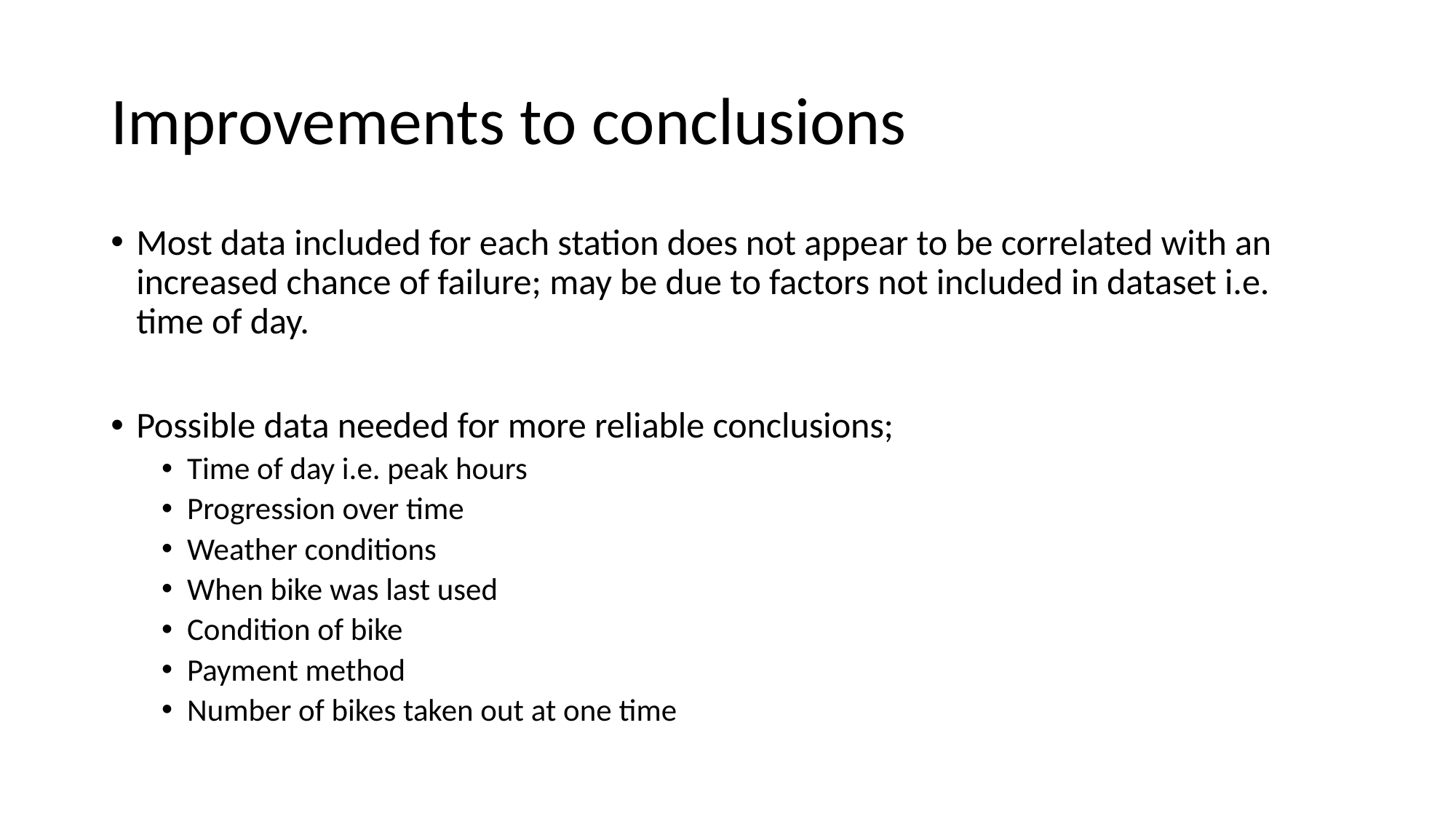

# Improvements to conclusions
Most data included for each station does not appear to be correlated with an increased chance of failure; may be due to factors not included in dataset i.e. time of day.

Possible data needed for more reliable conclusions;
Time of day i.e. peak hours
Progression over time
Weather conditions
When bike was last used
Condition of bike
Payment method
Number of bikes taken out at one time